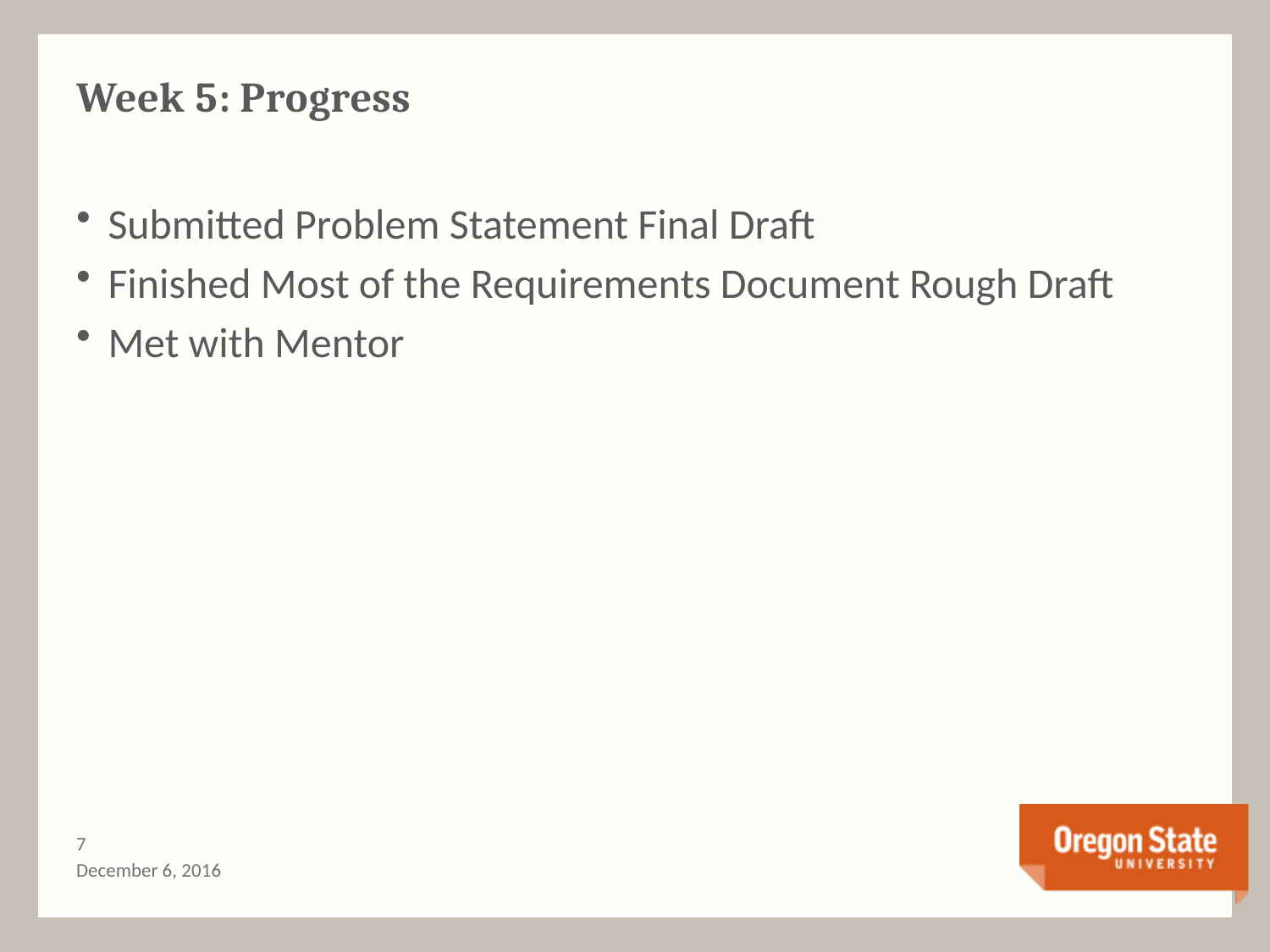

# Week 5: Progress
Submitted Problem Statement Final Draft
Finished Most of the Requirements Document Rough Draft
Met with Mentor
7
December 6, 2016